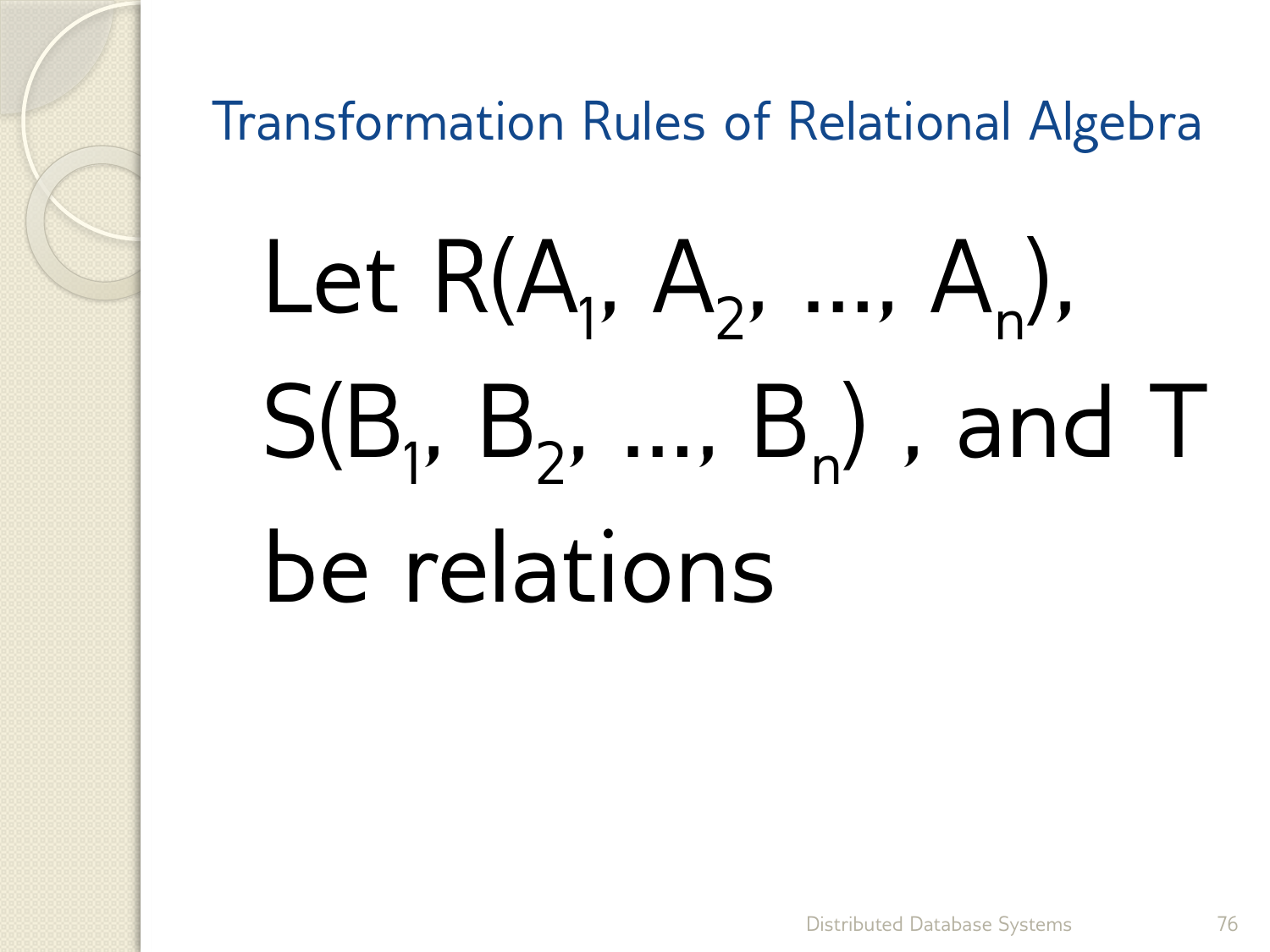

# Transformation Rules of Relational Algebra
	Let R(A1, A2, …, An), S(B1, B2, …, Bn) , and T be relations

Distributed Database Systems
76